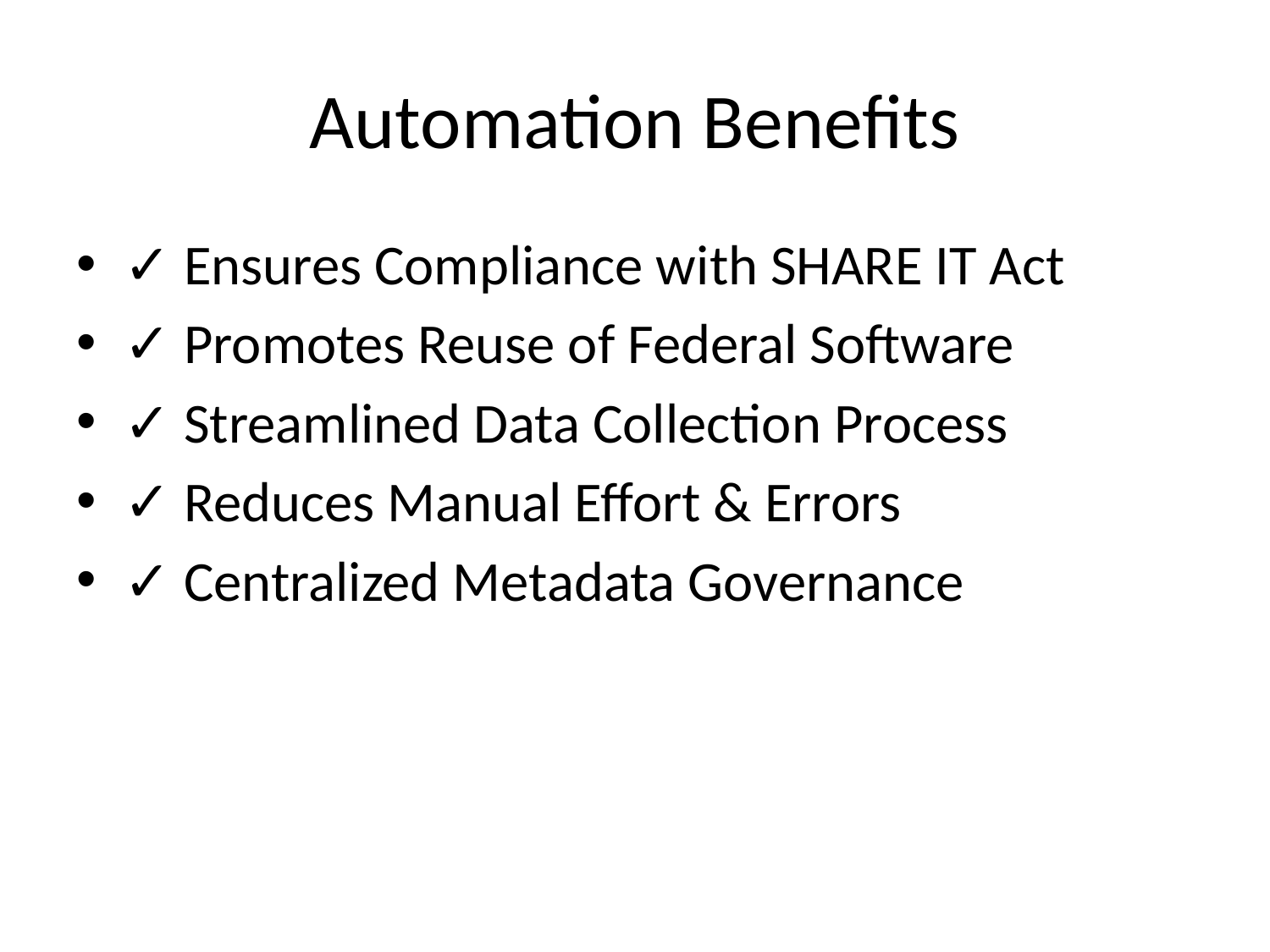

# Automation Benefits
✓ Ensures Compliance with SHARE IT Act
✓ Promotes Reuse of Federal Software
✓ Streamlined Data Collection Process
✓ Reduces Manual Effort & Errors
✓ Centralized Metadata Governance